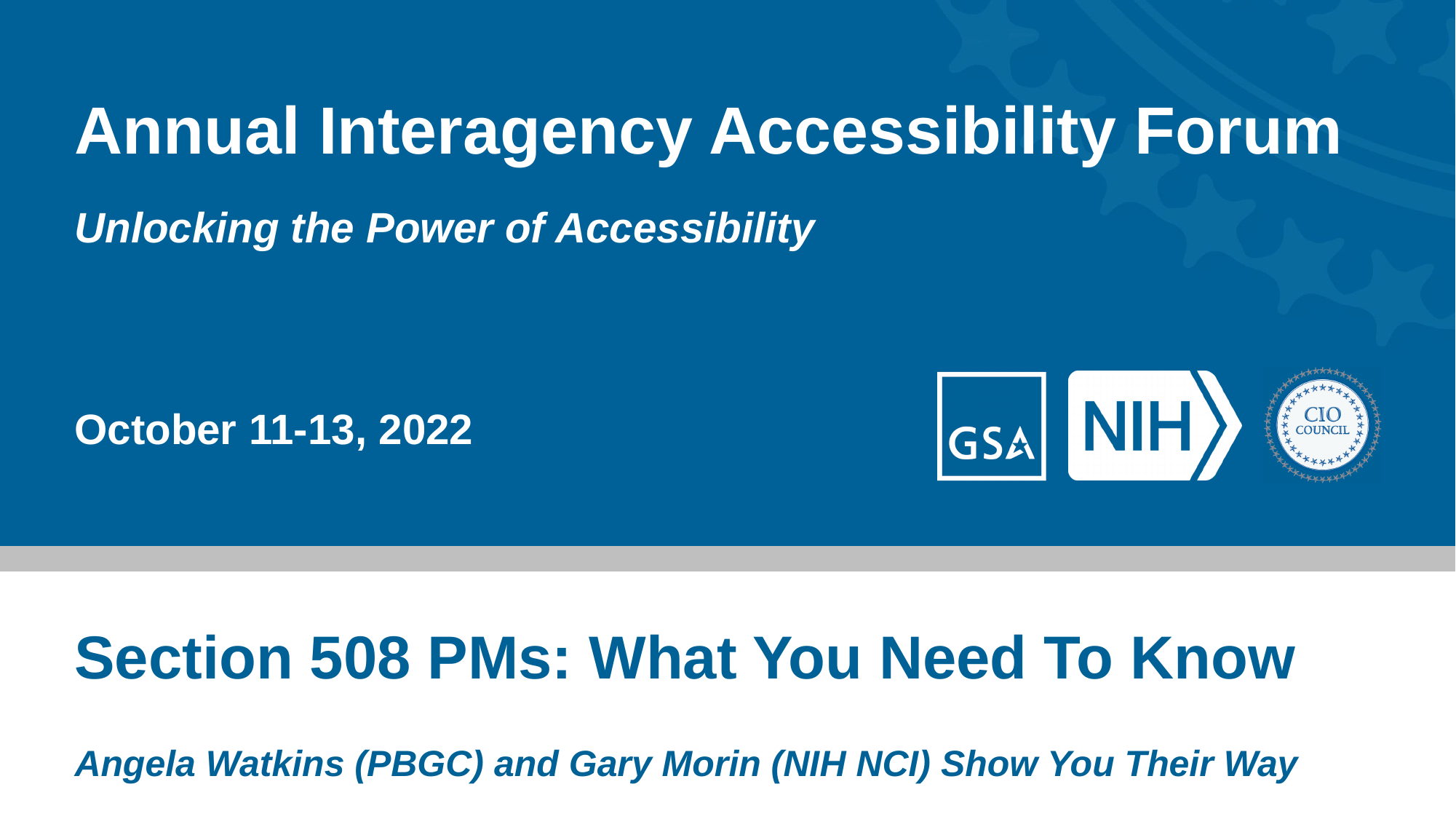

# Annual Interagency Accessibility Forum
Unlocking the Power of Accessibility
October 11-13, 2022
Section 508 PMs: What You Need To Know
Angela Watkins (PBGC) and Gary Morin (NIH NCI) Show You Their Way